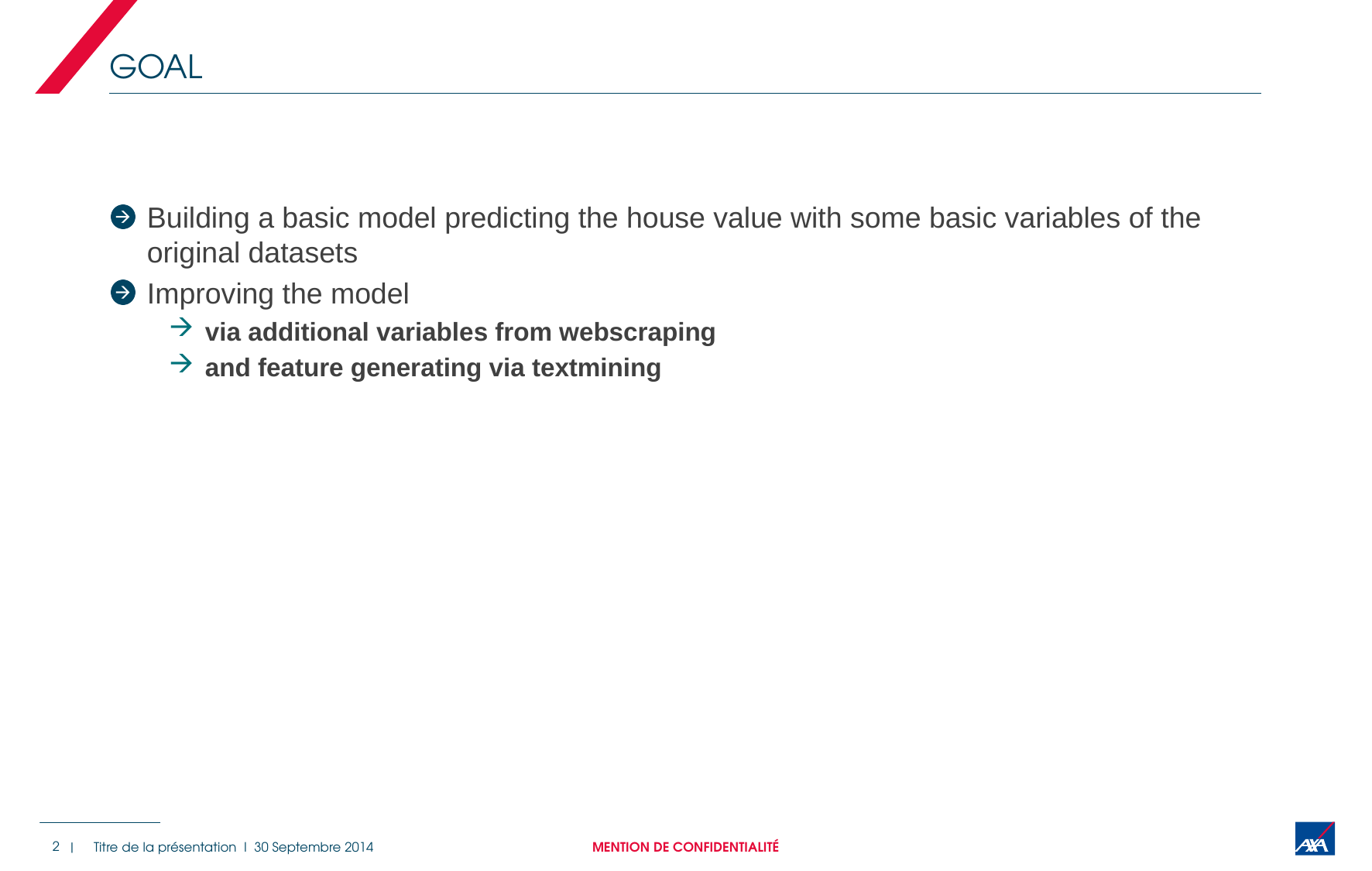

# GOAL
Building a basic model predicting the house value with some basic variables of the original datasets
Improving the model
via additional variables from webscraping
and feature generating via textmining
2   |
MENTION DE CONFIDENTIALITÉ
Titre de la présentation  I  30 Septembre 2014